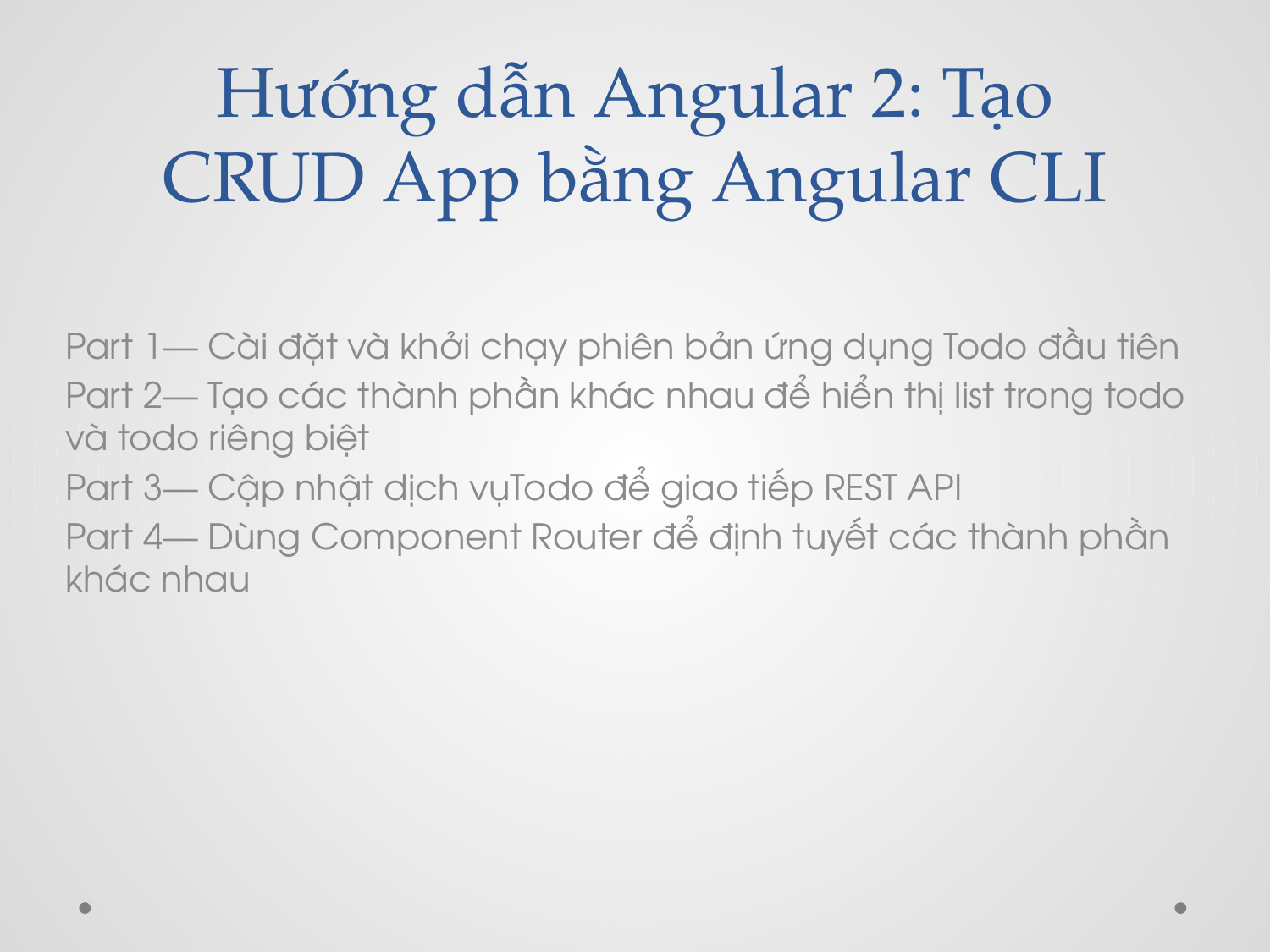

# Hướng dẫn Angular 2: Tạo CRUD App bằng Angular CLI
Part 1— Cài đặt và khởi chạy phiên bản ứng dụng Todo đầu tiên
Part 2— Tạo các thành phần khác nhau để hiển thị list trong todo và todo riêng biệt
Part 3— Cập nhật dịch vụTodo để giao tiếp REST API
Part 4— Dùng Component Router để định tuyết các thành phần khác nhau